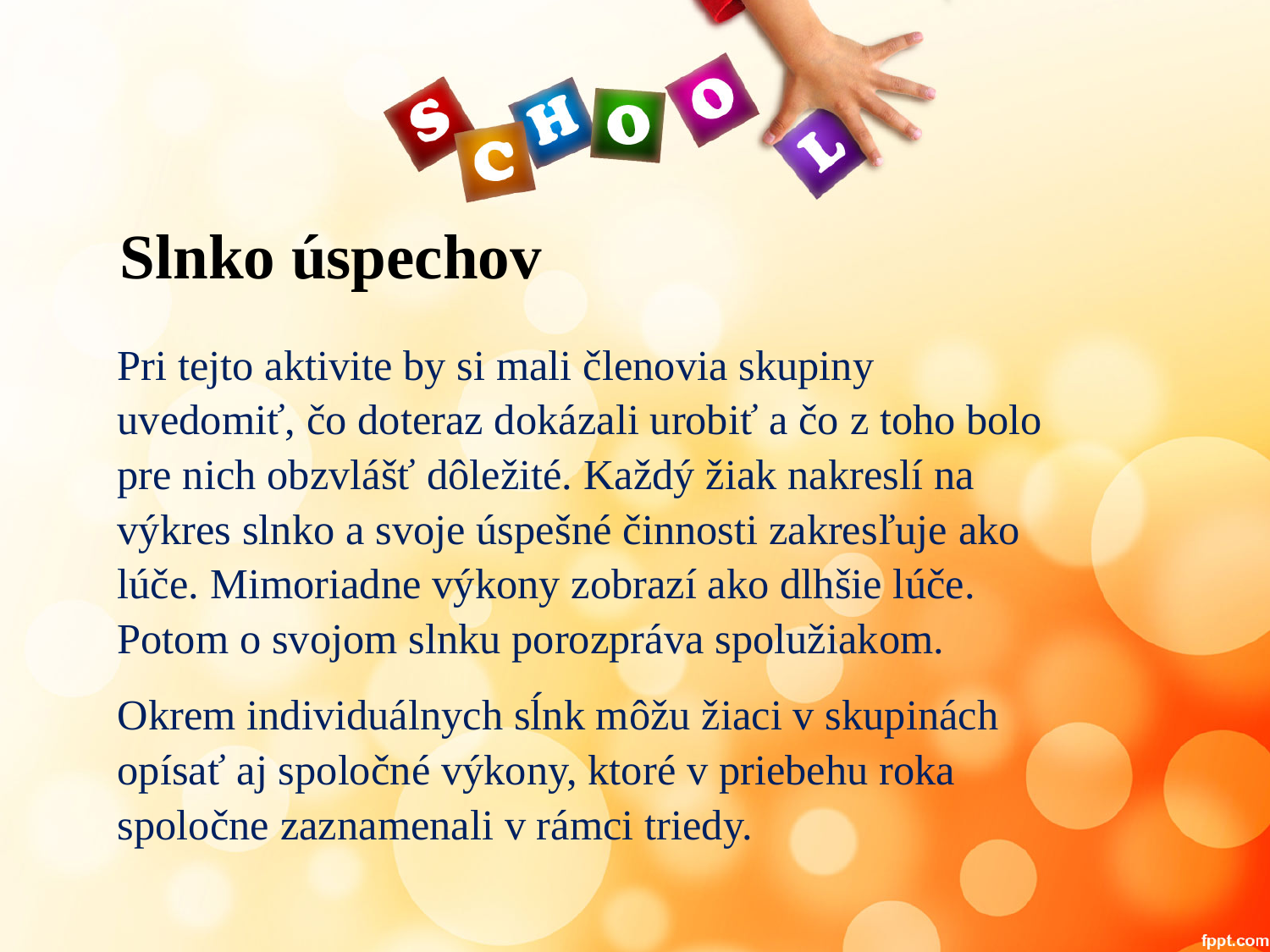

# Slnko úspechov
Pri tejto aktivite by si mali členovia skupiny uvedomiť, čo doteraz dokázali urobiť a čo z toho bolo pre nich obzvlášť dôležité. Každý žiak nakreslí na výkres slnko a svoje úspešné činnosti zakresľuje ako lúče. Mimoriadne výkony zobrazí ako dlhšie lúče. Potom o svojom slnku porozpráva spolužiakom.
Okrem individuálnych sĺnk môžu žiaci v skupinách opísať aj spoločné výkony, ktoré v priebehu roka spoločne zaznamenali v rámci triedy.